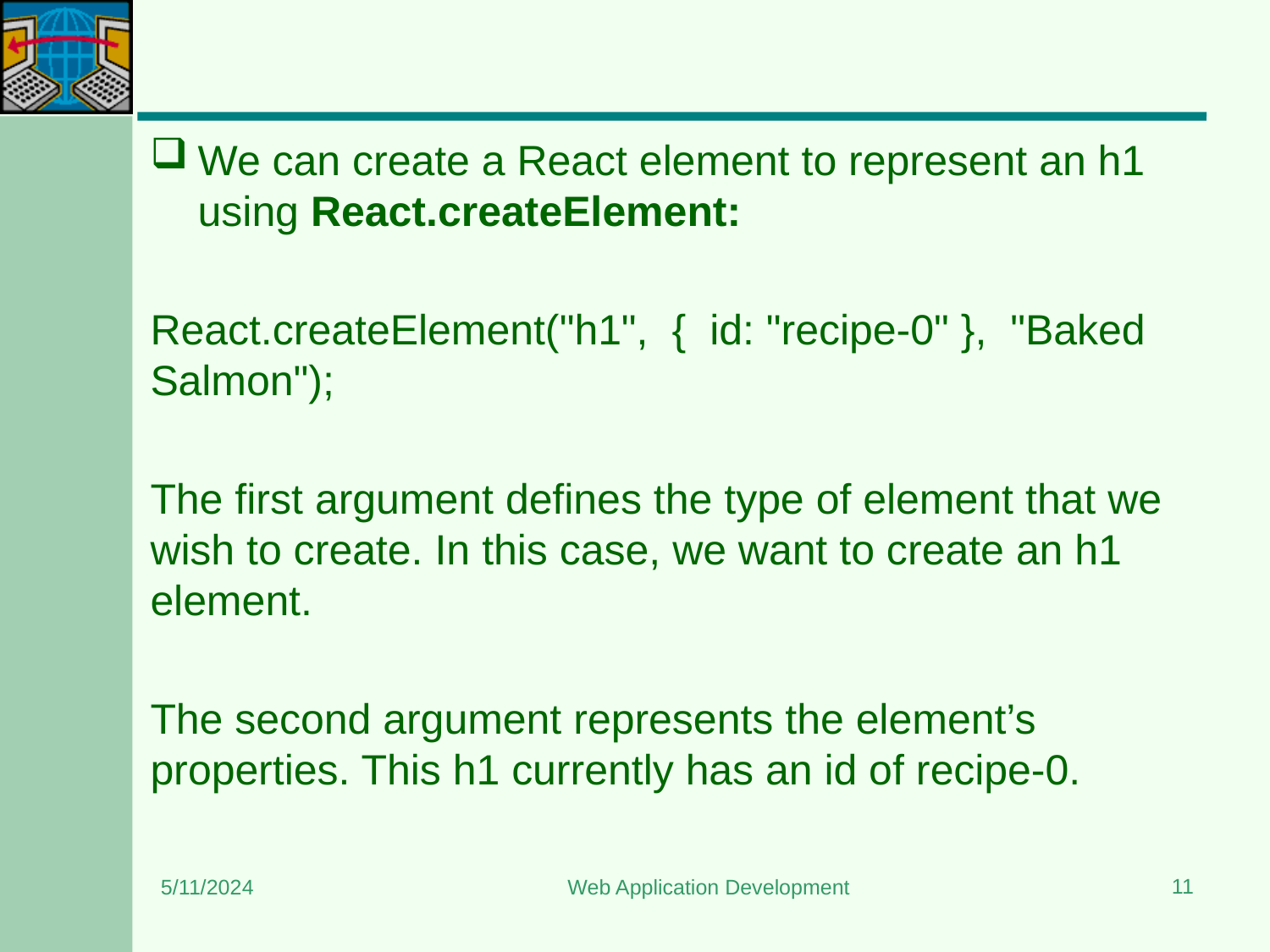

#
We can create a React element to represent an h1 using React.createElement:

React.createElement("h1",  {  id: "recipe-0" },  "Baked Salmon");

The first argument defines the type of element that we wish to create. In this case, we want to create an h1 element.

The second argument represents the element’s properties. This h1 currently has an id of recipe-0.
11
5/11/2024
Web Application Development